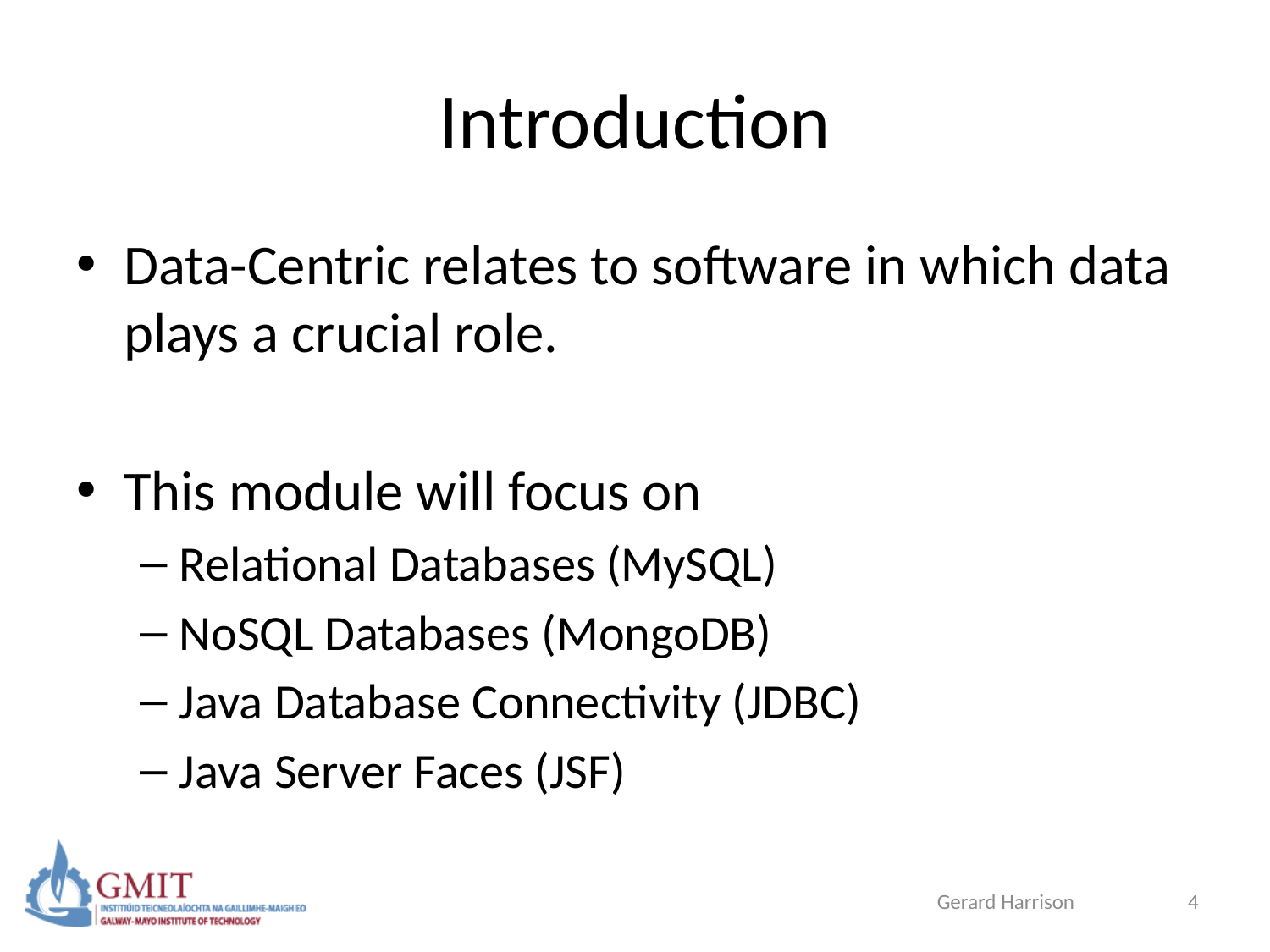

# Introduction
Data-Centric relates to software in which data plays a crucial role.

This module will focus on
Relational Databases (MySQL)
NoSQL Databases (MongoDB)
Java Database Connectivity (JDBC)
Java Server Faces (JSF)

Gerard Harrison
4